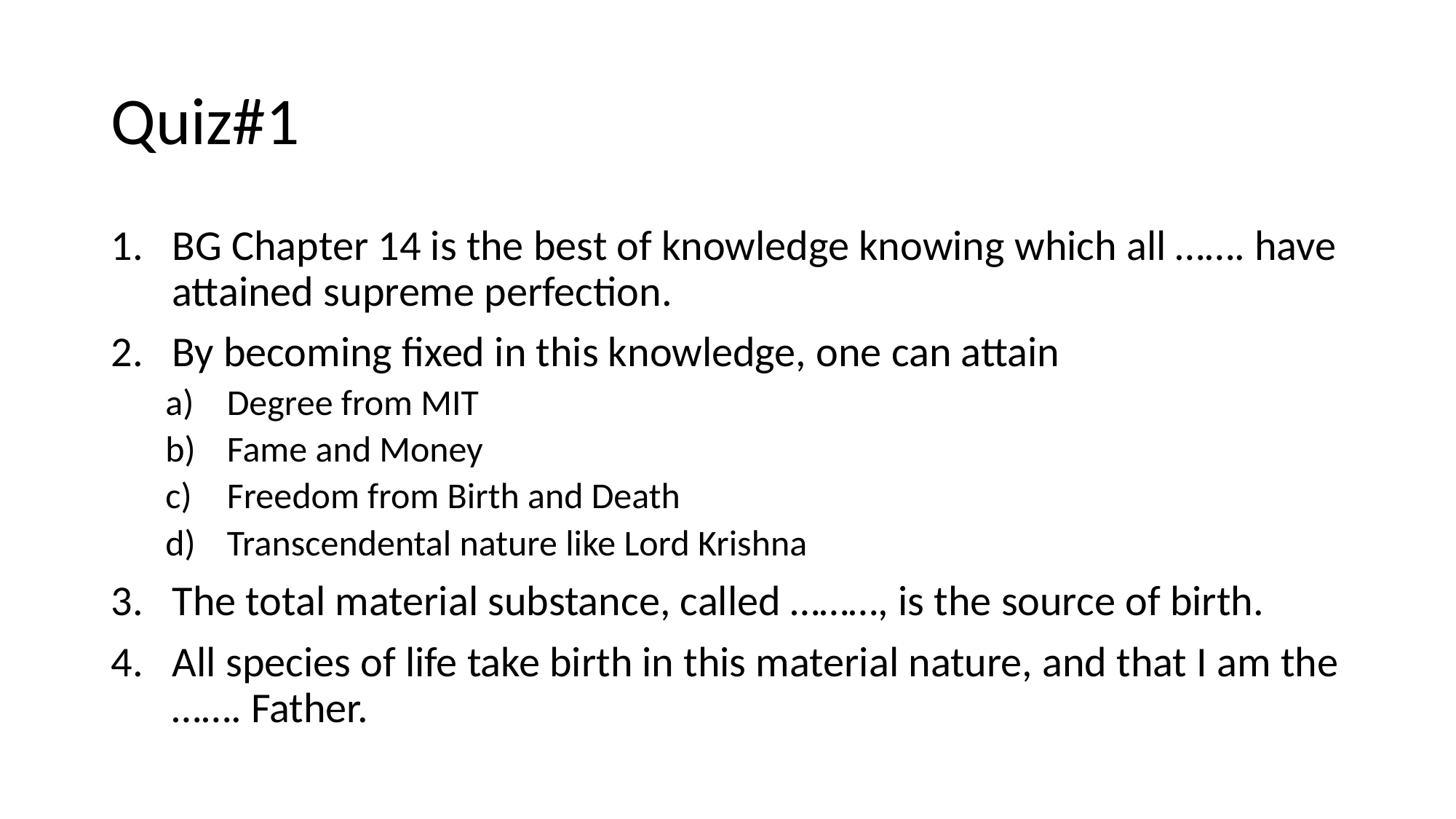

# Quiz#1
BG Chapter 14 is the best of knowledge knowing which all ……. have attained supreme perfection.
By becoming fixed in this knowledge, one can attain
Degree from MIT
Fame and Money
Freedom from Birth and Death
Transcendental nature like Lord Krishna
The total material substance, called ………, is the source of birth.
All species of life take birth in this material nature, and that I am the ……. Father.